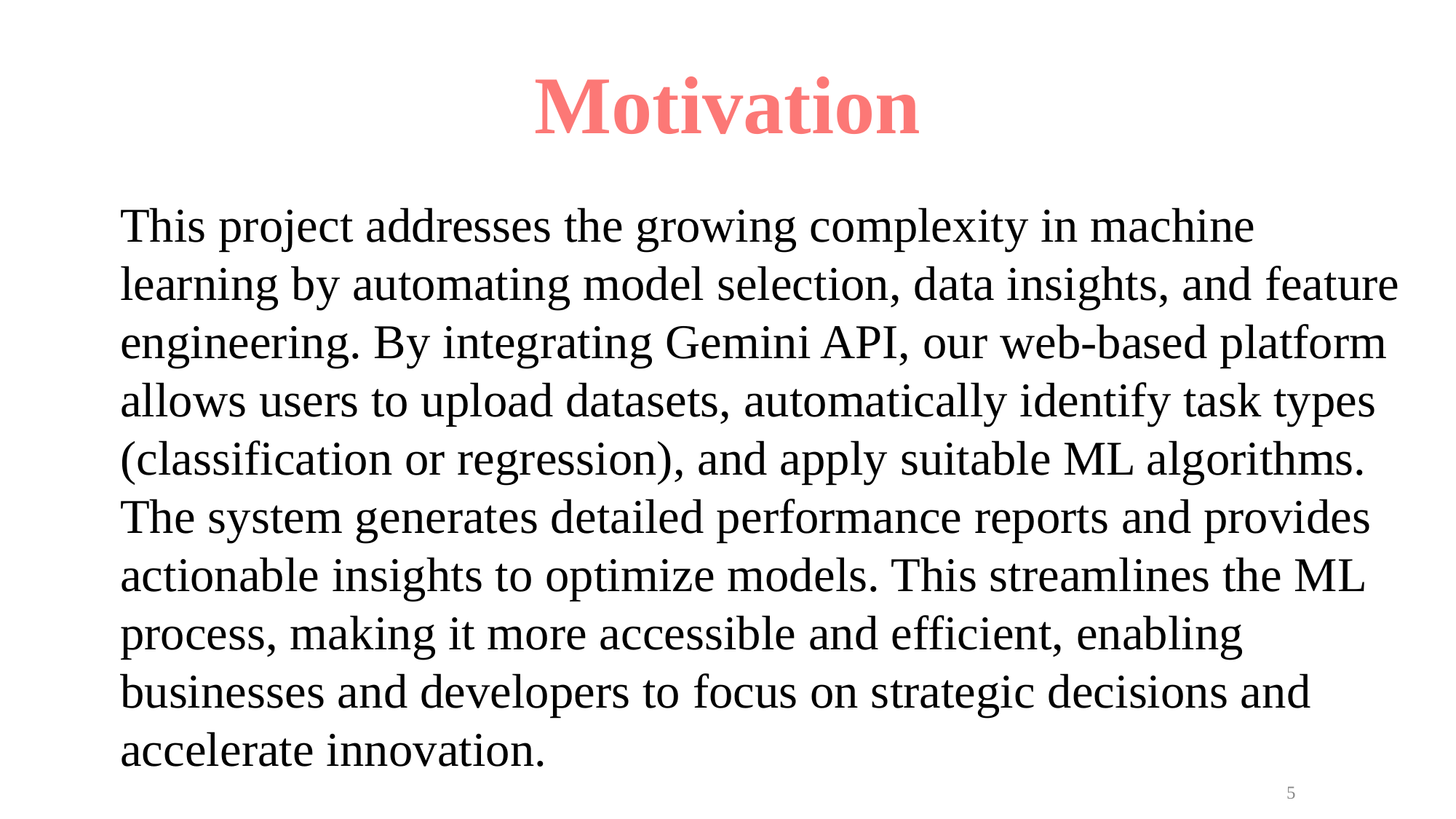

# Motivation

This project addresses the growing complexity in machine learning by automating model selection, data insights, and feature engineering. By integrating Gemini API, our web-based platform allows users to upload datasets, automatically identify task types (classification or regression), and apply suitable ML algorithms. The system generates detailed performance reports and provides actionable insights to optimize models. This streamlines the ML process, making it more accessible and efficient, enabling businesses and developers to focus on strategic decisions and accelerate innovation.
5